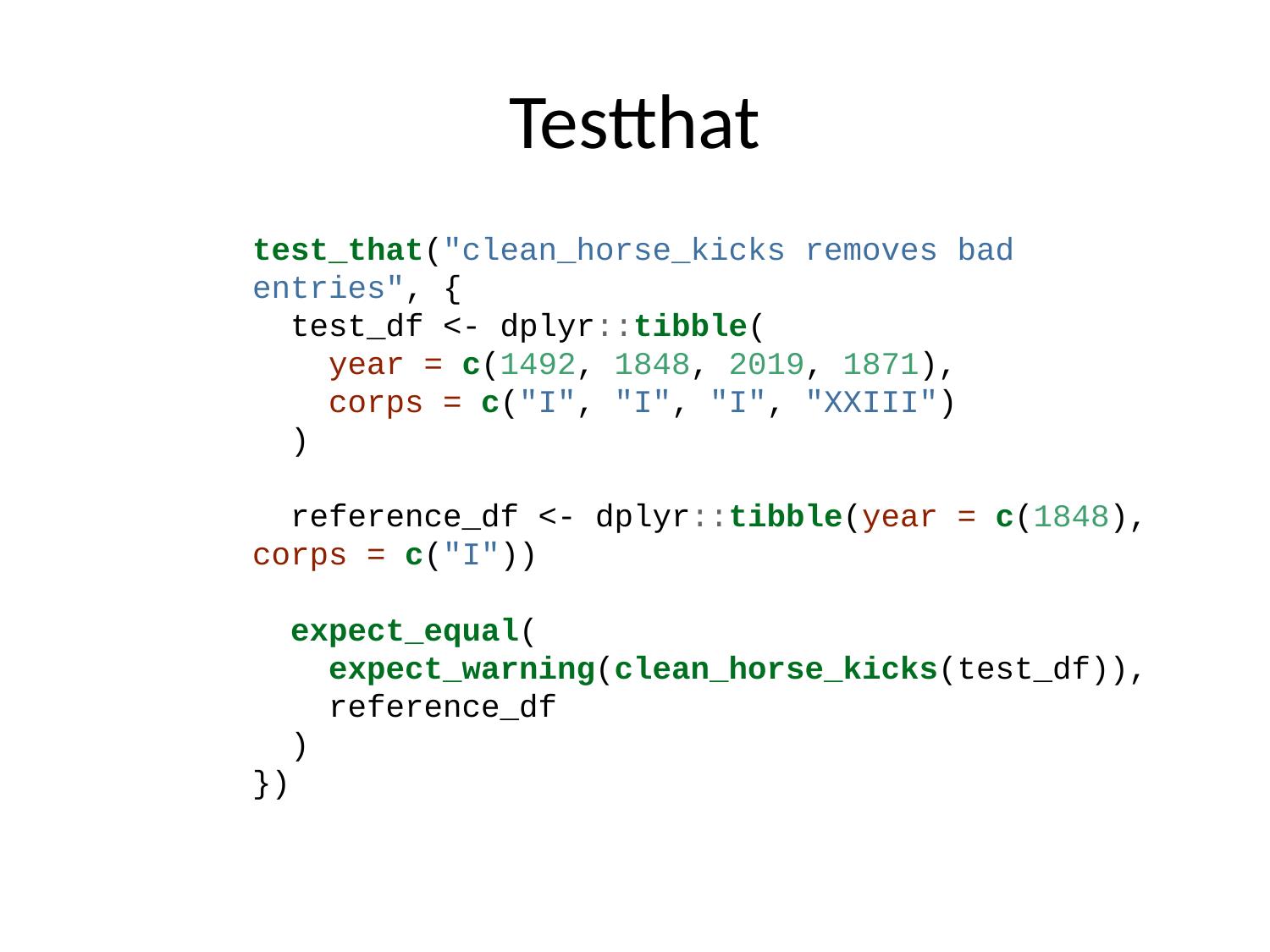

Testthat
test_that("clean_horse_kicks removes bad entries", {
  test_df <- dplyr::tibble(
    year = c(1492, 1848, 2019, 1871),
    corps = c("I", "I", "I", "XXIII")
  )
  reference_df <- dplyr::tibble(year = c(1848), corps = c("I"))
  expect_equal(
    expect_warning(clean_horse_kicks(test_df)),
    reference_df
  )
})